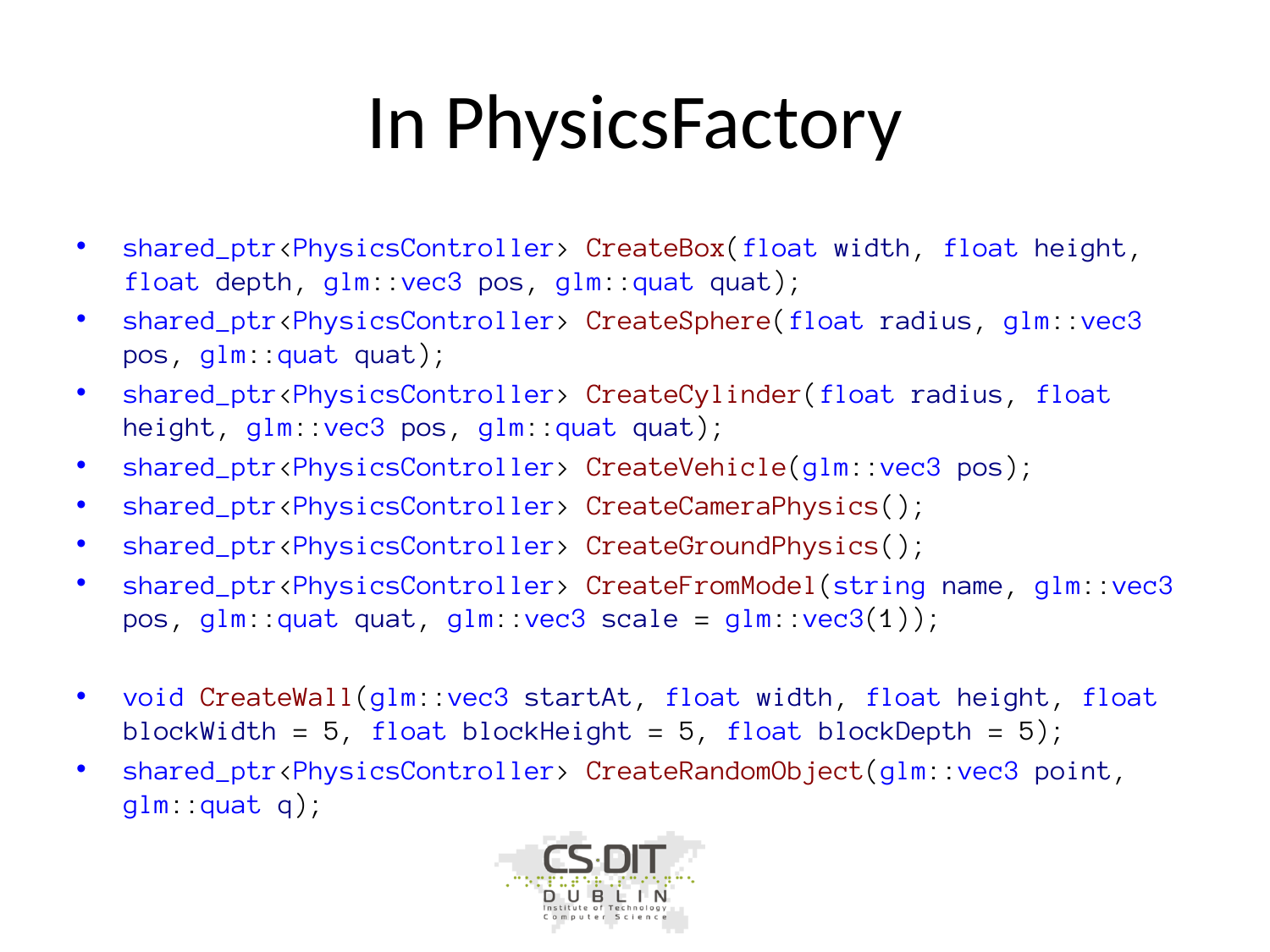

# In PhysicsFactory
shared_ptr<PhysicsController> CreateBox(float width, float height, float depth, glm::vec3 pos, glm::quat quat);
shared_ptr<PhysicsController> CreateSphere(float radius, glm::vec3 pos, glm::quat quat);
shared_ptr<PhysicsController> CreateCylinder(float radius, float height, glm::vec3 pos, glm::quat quat);
shared_ptr<PhysicsController> CreateVehicle(glm::vec3 pos);
shared_ptr<PhysicsController> CreateCameraPhysics();
shared_ptr<PhysicsController> CreateGroundPhysics();
shared_ptr<PhysicsController> CreateFromModel(string name, glm::vec3 pos, glm::quat quat, glm::vec3 scale = glm::vec3(1));

void CreateWall(glm::vec3 startAt, float width, float height, float blockWidth = 5, float blockHeight = 5, float blockDepth = 5);
shared_ptr<PhysicsController> CreateRandomObject(glm::vec3 point, glm::quat q);